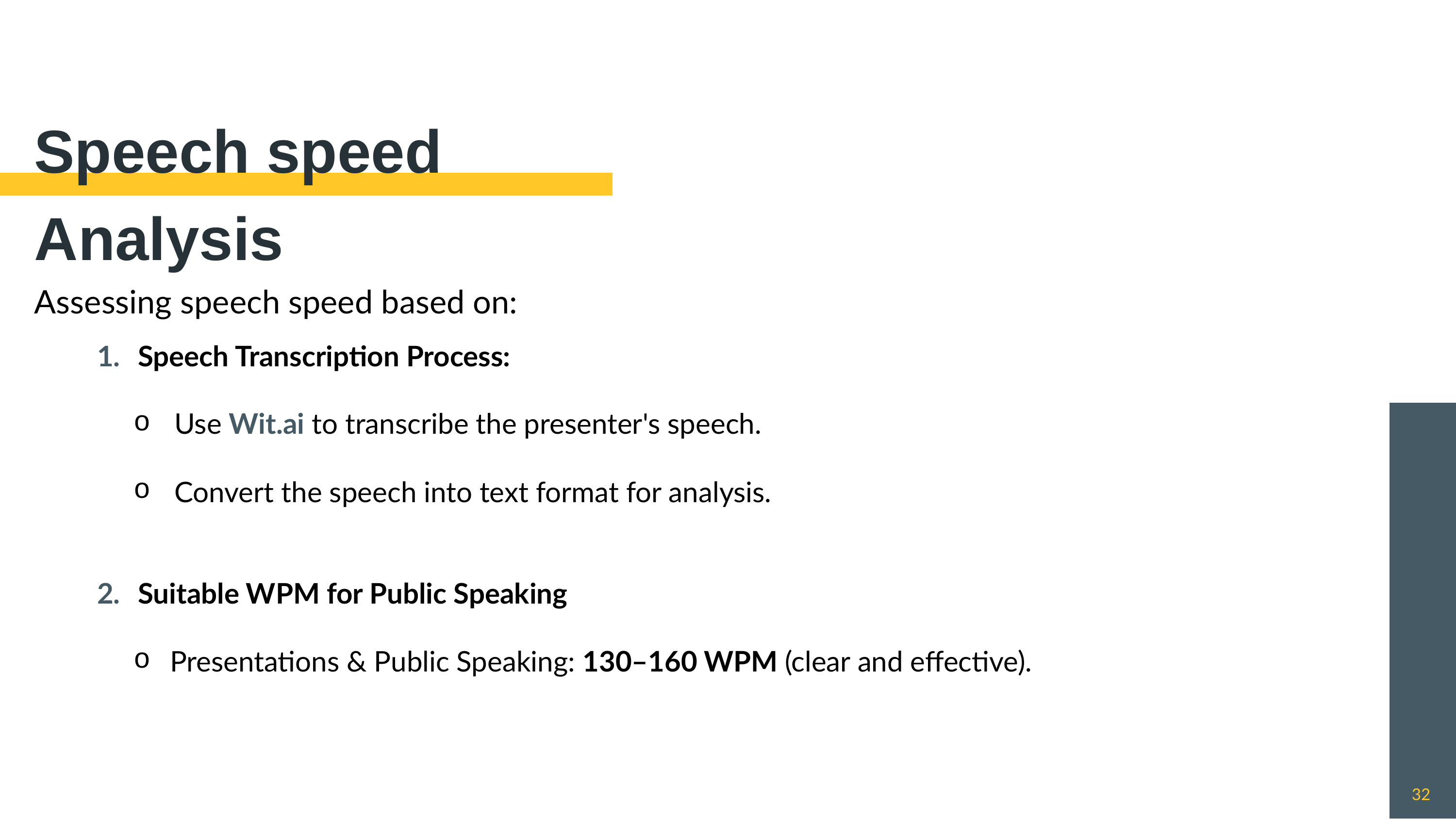

Speech speed Analysis

Assessing speech speed based on:

Speech Transcription Process:

Use Wit.ai to transcribe the presenter's speech.

Convert the speech into text format for analysis.

Suitable WPM for Public Speaking

Presentations & Public Speaking: 130–160 WPM (clear and effective).

32